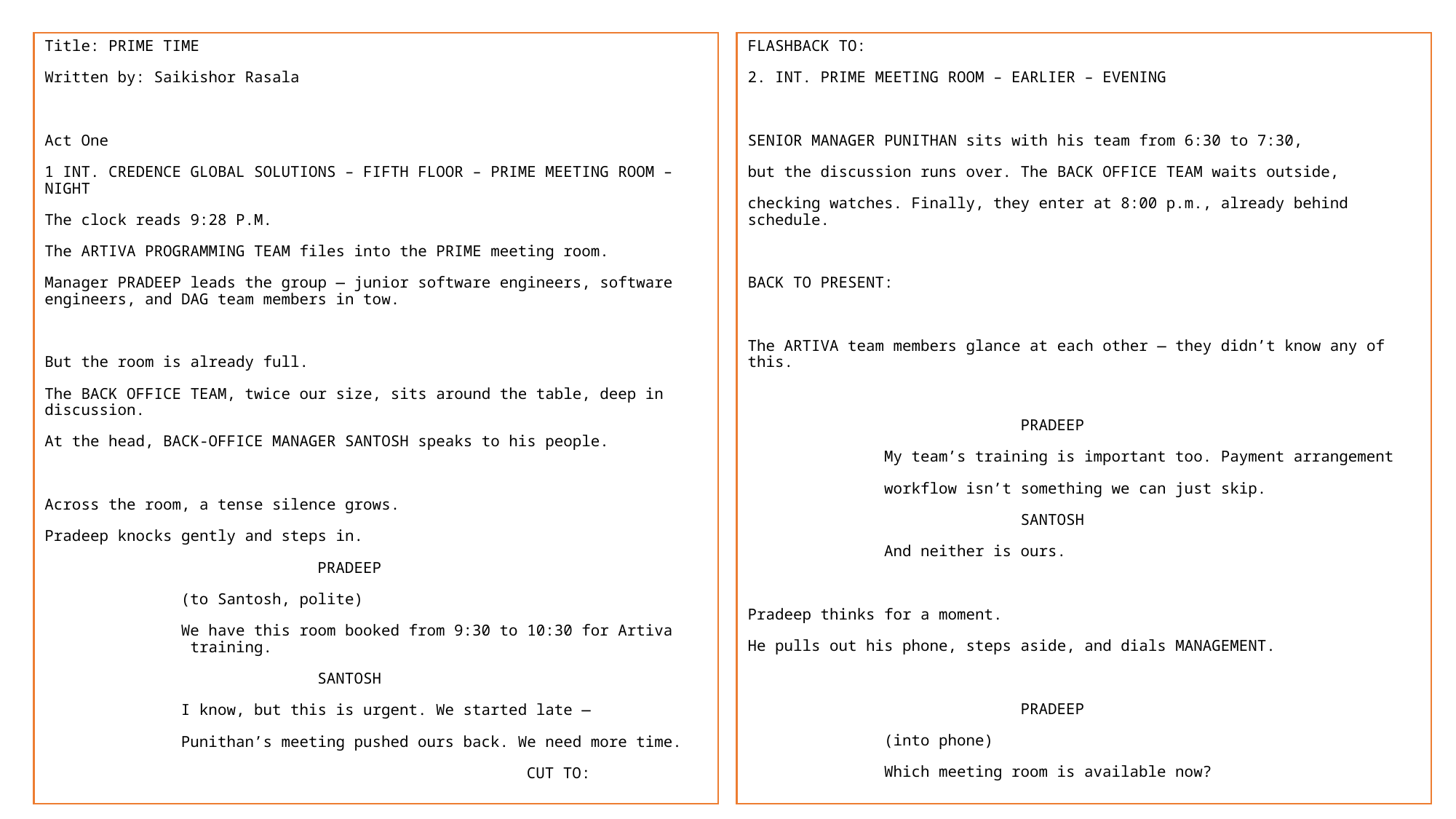

Title: PRIME TIME
Written by: Saikishor Rasala

Act One
1 INT. CREDENCE GLOBAL SOLUTIONS – FIFTH FLOOR – PRIME MEETING ROOM – NIGHT
The clock reads 9:28 P.M.
The ARTIVA PROGRAMMING TEAM files into the PRIME meeting room.
Manager PRADEEP leads the group — junior software engineers, software engineers, and DAG team members in tow.

But the room is already full.
The BACK OFFICE TEAM, twice our size, sits around the table, deep in discussion.
At the head, BACK-OFFICE MANAGER SANTOSH speaks to his people.

Across the room, a tense silence grows.
Pradeep knocks gently and steps in.
                              PRADEEP
               (to Santosh, polite)
               We have this room booked from 9:30 to 10:30 for Artiva 		    training.
		      SANTOSH
               I know, but this is urgent. We started late —
               Punithan’s meeting pushed ours back. We need more time.
                                                     CUT TO:

FLASHBACK TO:
2. INT. PRIME MEETING ROOM – EARLIER – EVENING

SENIOR MANAGER PUNITHAN sits with his team from 6:30 to 7:30,
but the discussion runs over. The BACK OFFICE TEAM waits outside,
checking watches. Finally, they enter at 8:00 p.m., already behind schedule.

BACK TO PRESENT:

The ARTIVA team members glance at each other — they didn’t know any of this.

                              PRADEEP
               My team’s training is important too. Payment arrangement
               workflow isn’t something we can just skip.
		      SANTOSH
               And neither is ours.

Pradeep thinks for a moment.
He pulls out his phone, steps aside, and dials MANAGEMENT.

                              PRADEEP
               (into phone)
               Which meeting room is available now?